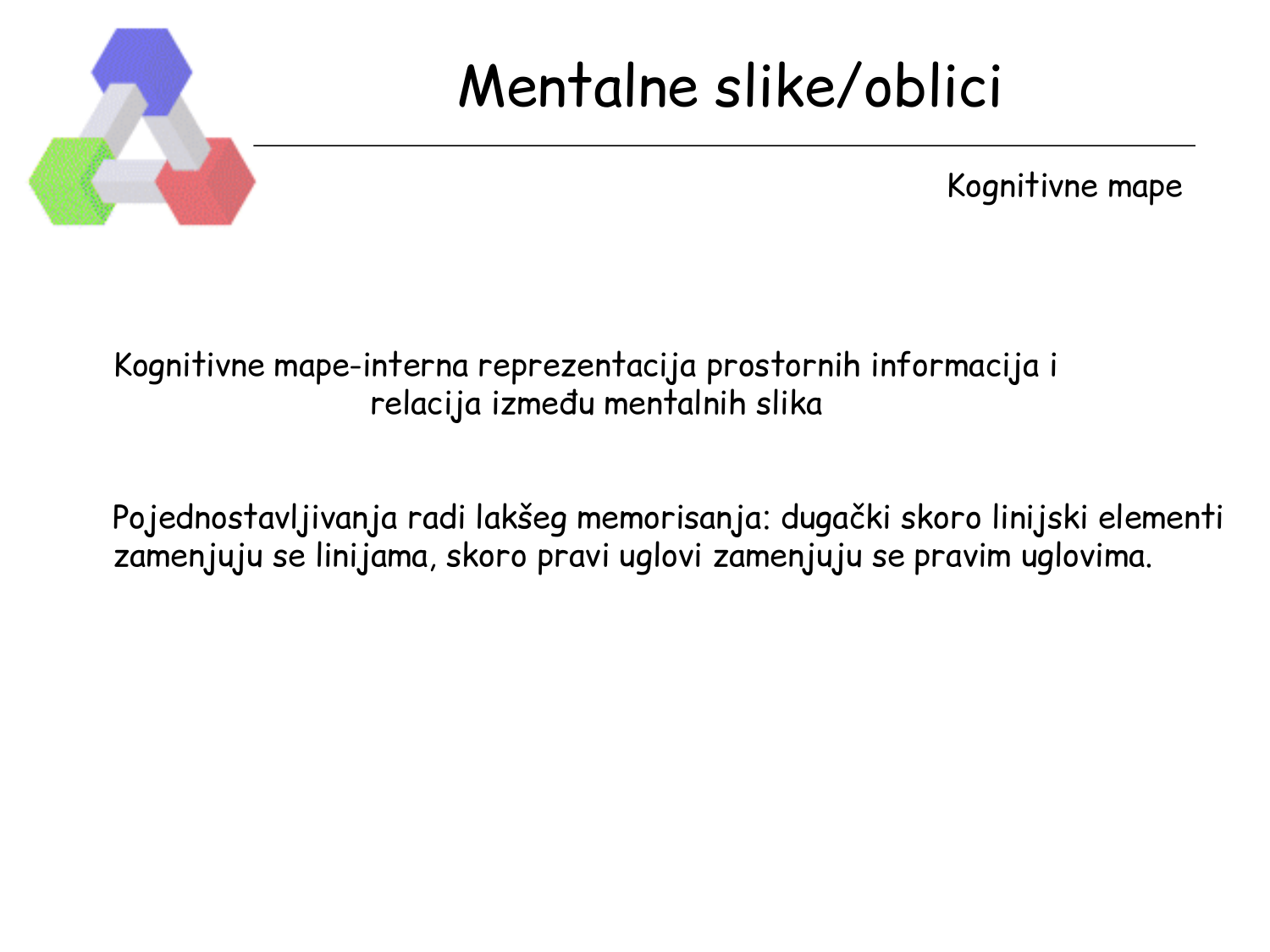

# Mentalne slike/oblici
Kognitivne mape

Kognitivne mape-interna reprezentacija prostornih informacija i
                           relacija između mentalnih slika

Pojednostavljivanja radi lakšeg memorisanja: dugački skoro linijski elementi
zamenjuju se linijama, skoro pravi uglovi zamenjuju se pravim uglovima.